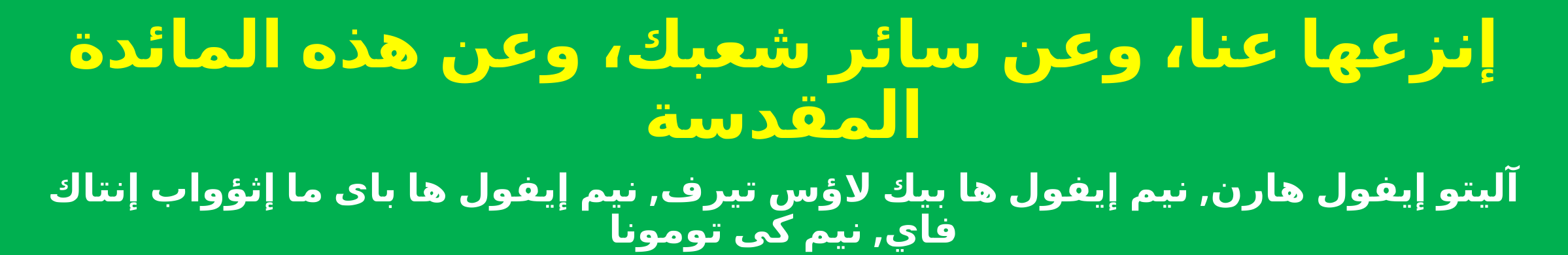

إنزعها عنا، وعن سائر شعبك، وعن هذه المائدة المقدسة
آليتو إيفول هارن, نيم إيفول ها بيك لاؤس تيرف, نيم إيفول ها باى ما إثؤواب إنتاك فاي, نيم كى تومونا